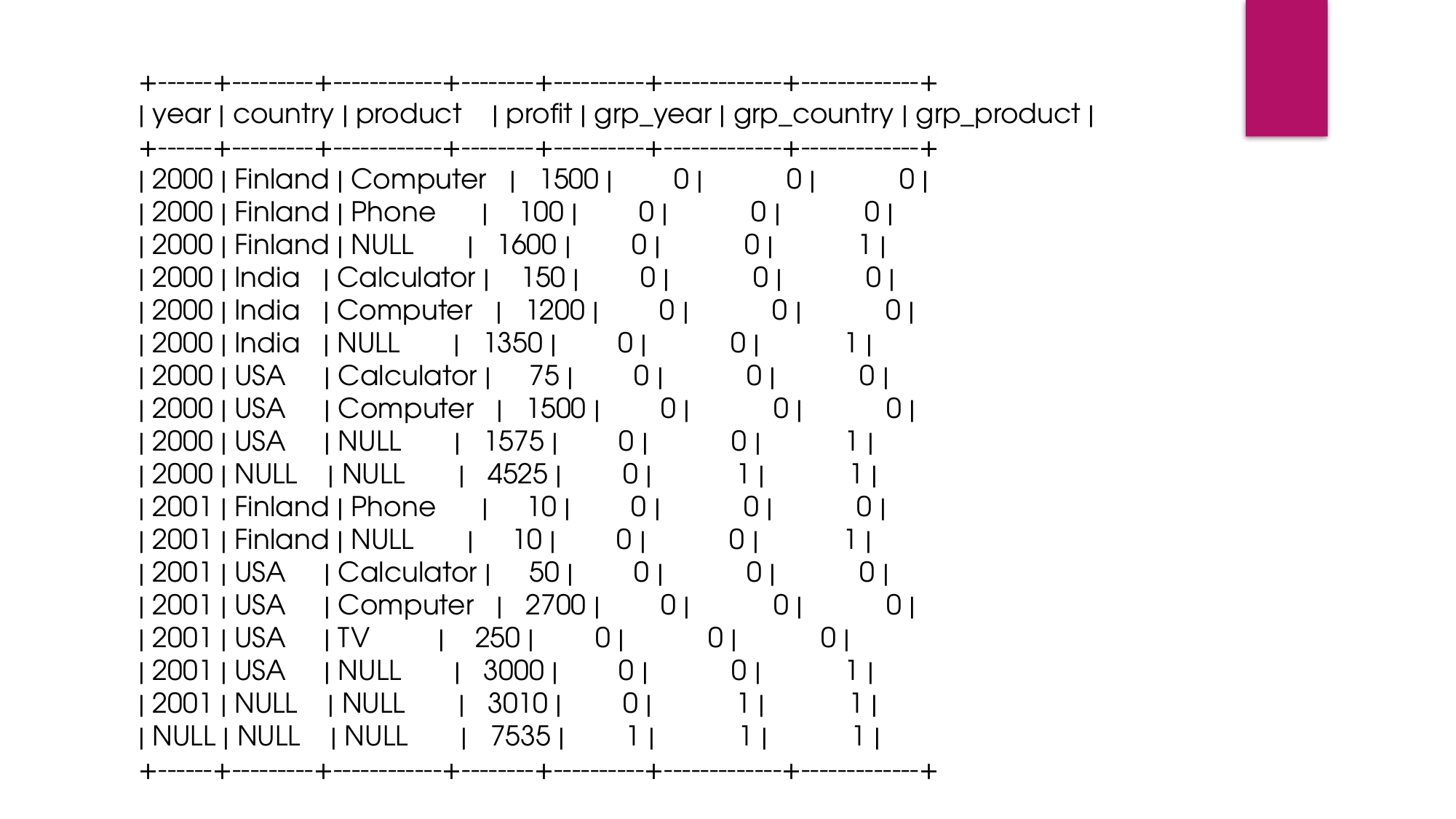

+------+---------+------------+--------+----------+-------------+-------------+
| year | country | product    | profit | grp_year | grp_country | grp_product |
+------+---------+------------+--------+----------+-------------+-------------+
| 2000 | Finland | Computer   |   1500 |        0 |           0 |           0 |
| 2000 | Finland | Phone      |    100 |        0 |           0 |           0 |
| 2000 | Finland | NULL       |   1600 |        0 |           0 |           1 |
| 2000 | India   | Calculator |    150 |        0 |           0 |           0 |
| 2000 | India   | Computer   |   1200 |        0 |           0 |           0 |
| 2000 | India   | NULL       |   1350 |        0 |           0 |           1 |
| 2000 | USA     | Calculator |     75 |        0 |           0 |           0 |
| 2000 | USA     | Computer   |   1500 |        0 |           0 |           0 |
| 2000 | USA     | NULL       |   1575 |        0 |           0 |           1 |
| 2000 | NULL    | NULL       |   4525 |        0 |           1 |           1 |
| 2001 | Finland | Phone      |     10 |        0 |           0 |           0 |
| 2001 | Finland | NULL       |     10 |        0 |           0 |           1 |
| 2001 | USA     | Calculator |     50 |        0 |           0 |           0 |
| 2001 | USA     | Computer   |   2700 |        0 |           0 |           0 |
| 2001 | USA     | TV         |    250 |        0 |           0 |           0 |
| 2001 | USA     | NULL       |   3000 |        0 |           0 |           1 |
| 2001 | NULL    | NULL       |   3010 |        0 |           1 |           1 |
| NULL | NULL    | NULL       |   7535 |        1 |           1 |           1 |
+------+---------+------------+--------+----------+-------------+-------------+